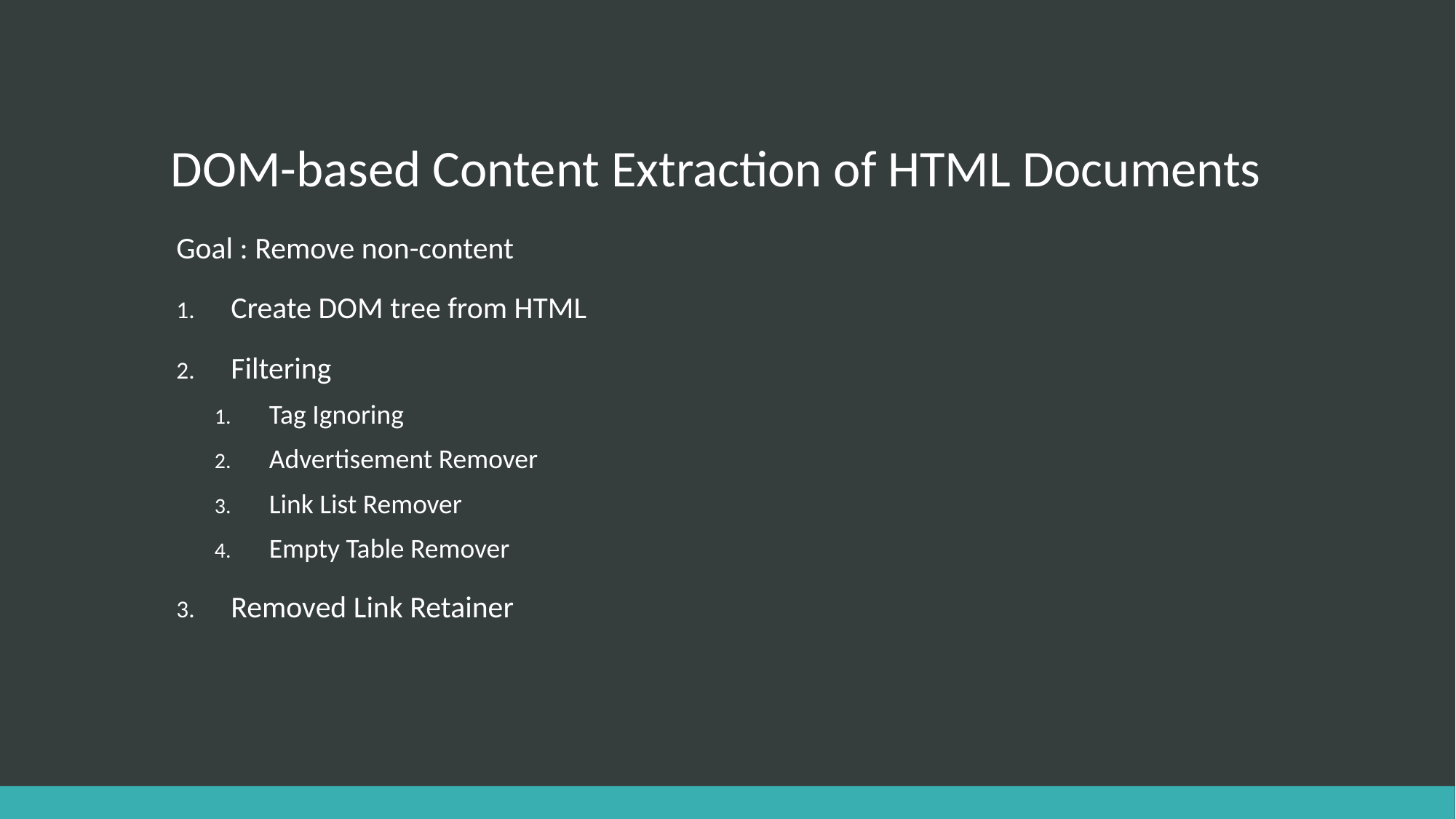

# DOM-based Content Extraction of HTML Documents
Goal : Remove non-content
Create DOM tree from HTML
Filtering
Tag Ignoring
Advertisement Remover
Link List Remover
Empty Table Remover
Removed Link Retainer